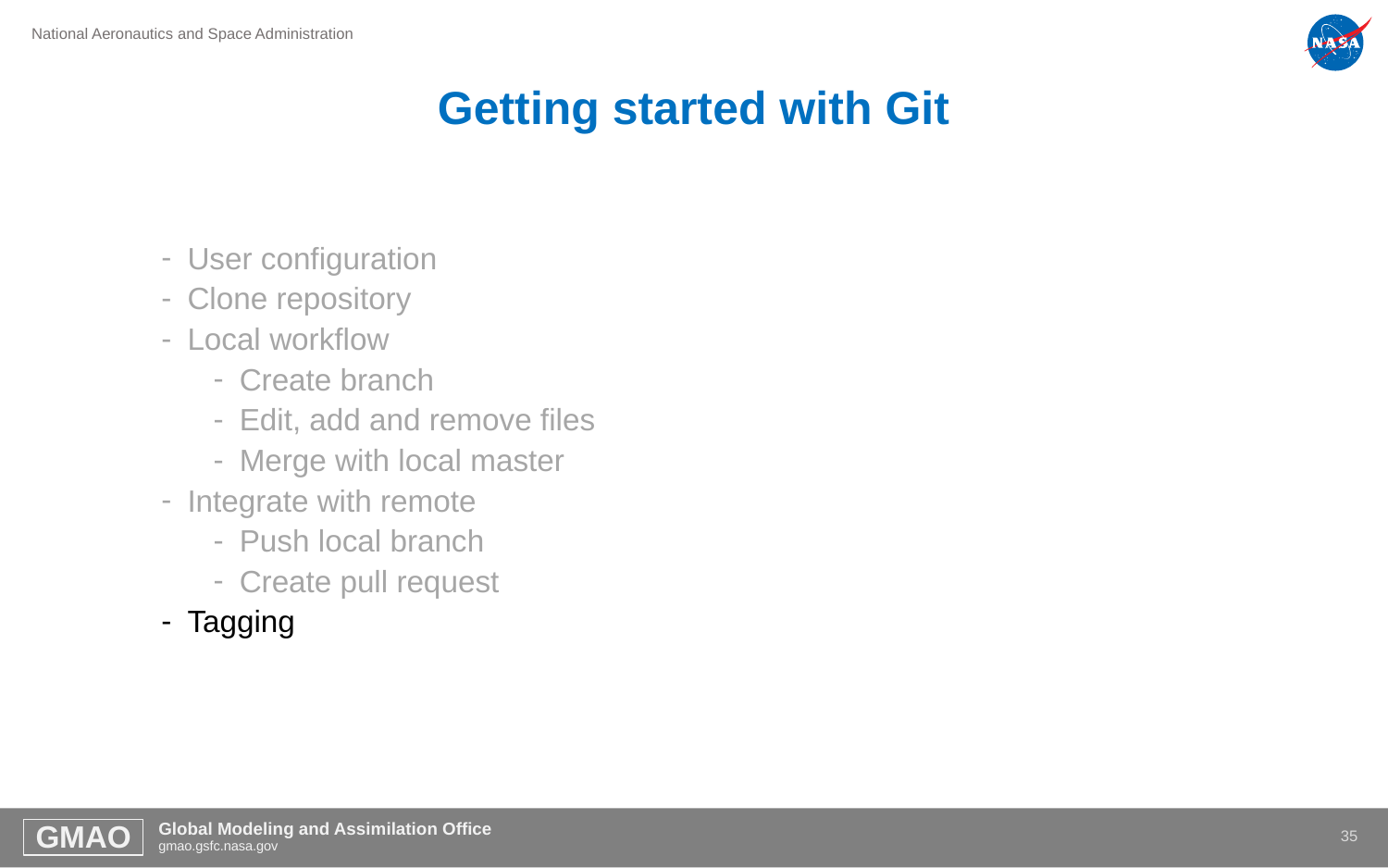

# Getting started with Git

User configuration
Clone repository
Local workflow
Create branch
Edit, add and remove files
Merge with local master
Integrate with remote
Push local branch
Create pull request
Tagging
35